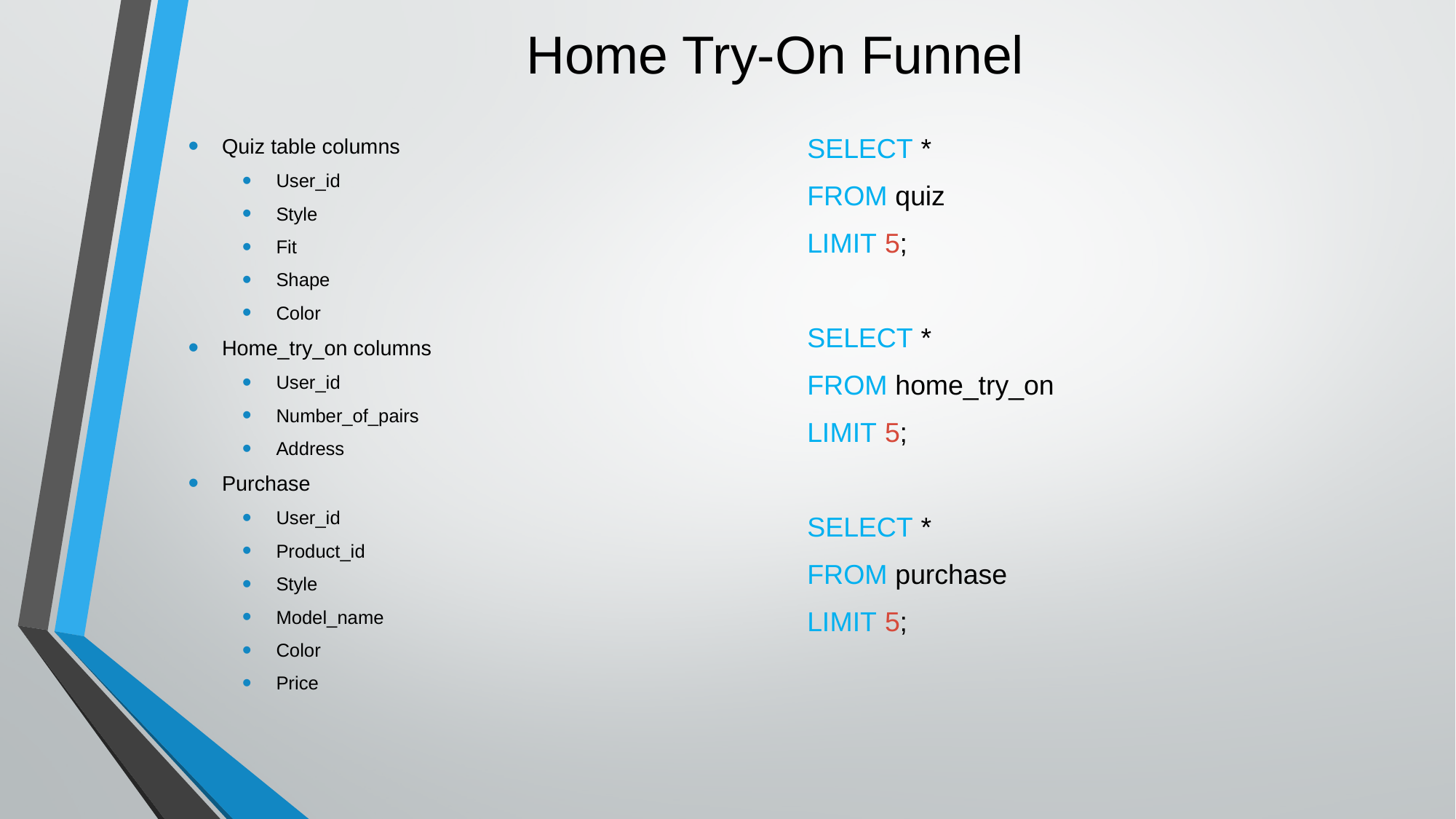

# Home Try-On Funnel
Quiz table columns
User_id
Style
Fit
Shape
Color
Home_try_on columns
User_id
Number_of_pairs
Address
Purchase
User_id
Product_id
Style
Model_name
Color
Price
 SELECT *
 FROM quiz
 LIMIT 5;

 SELECT *
 FROM home_try_on
 LIMIT 5;

 SELECT *
 FROM purchase
 LIMIT 5;